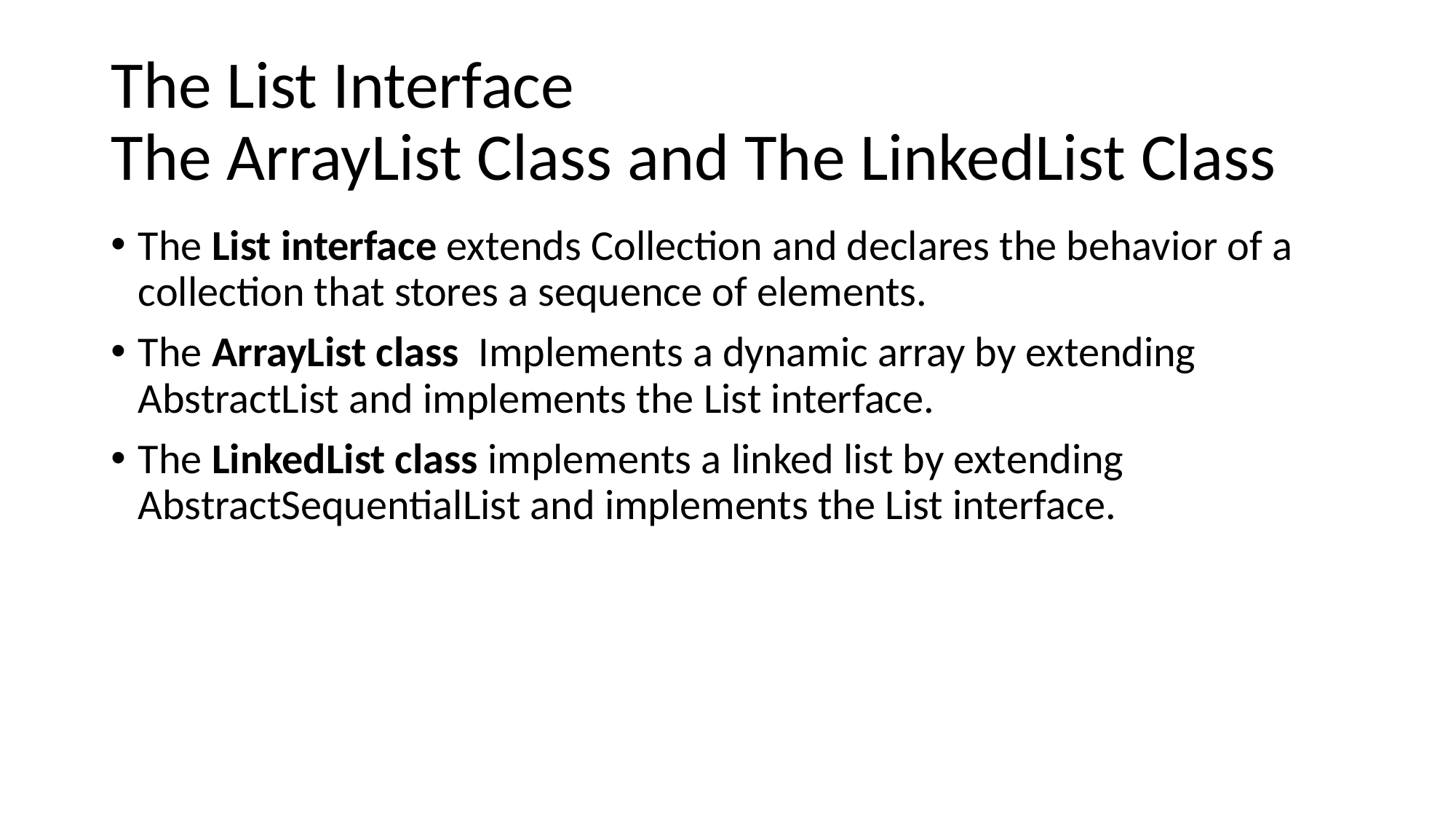

# The List Interface The ArrayList Class and The LinkedList Class
The List interface extends Collection and declares the behavior of a collection that stores a sequence of elements.
The ArrayList class  Implements a dynamic array by extending AbstractList and implements the List interface.
The LinkedList class implements a linked list by extending  AbstractSequentialList and implements the List interface.